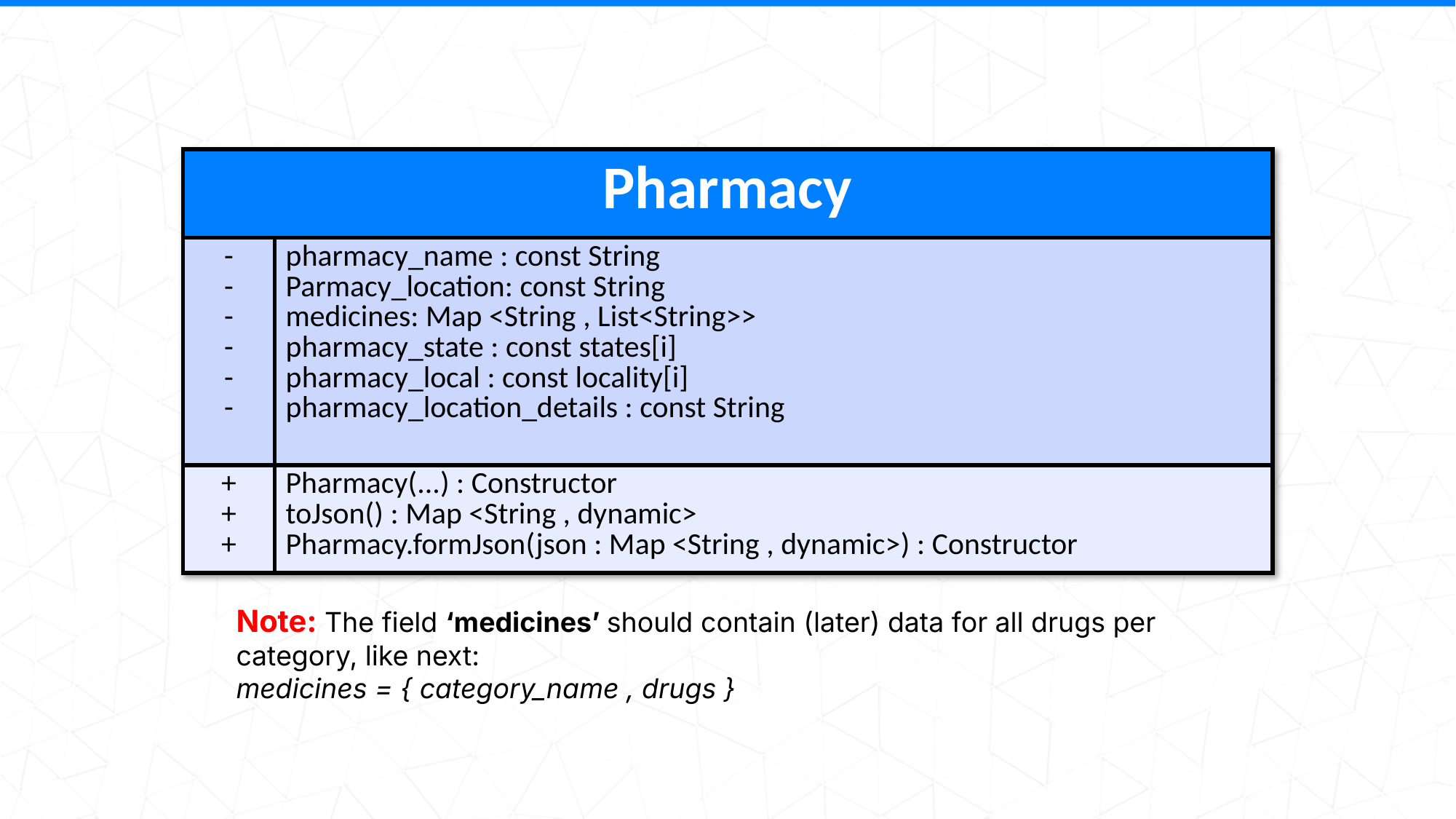

| Pharmacy |  |
| --- | --- |
| - - - - - - | pharmacy\_name : const String Parmacy\_location: const String medicines: Map <String , List<String>> pharmacy\_state : const states[i] pharmacy\_local : const locality[i] pharmacy\_location\_details : const String |
| + + + | Pharmacy(...) : Constructor toJson() : Map <String , dynamic> Pharmacy.formJson(json : Map <String , dynamic>) : Constructor |
Note: The field ‘medicines’ should contain (later) data for all drugs per category, like next:
medicines = { category_name , drugs }